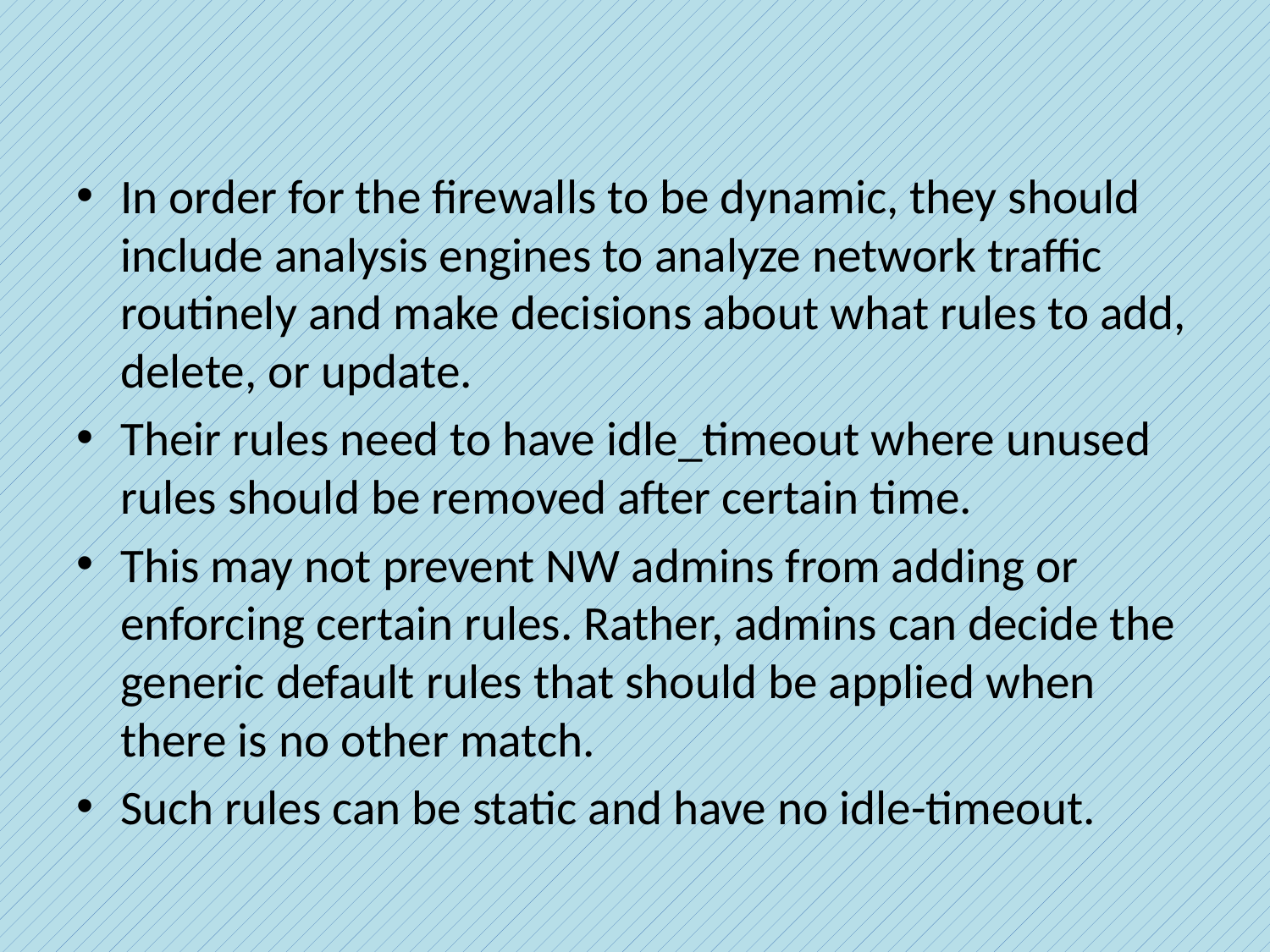

#
In order for the firewalls to be dynamic, they should include analysis engines to analyze network traffic routinely and make decisions about what rules to add, delete, or update.
Their rules need to have idle_timeout where unused rules should be removed after certain time.
This may not prevent NW admins from adding or enforcing certain rules. Rather, admins can decide the generic default rules that should be applied when there is no other match.
Such rules can be static and have no idle-timeout.